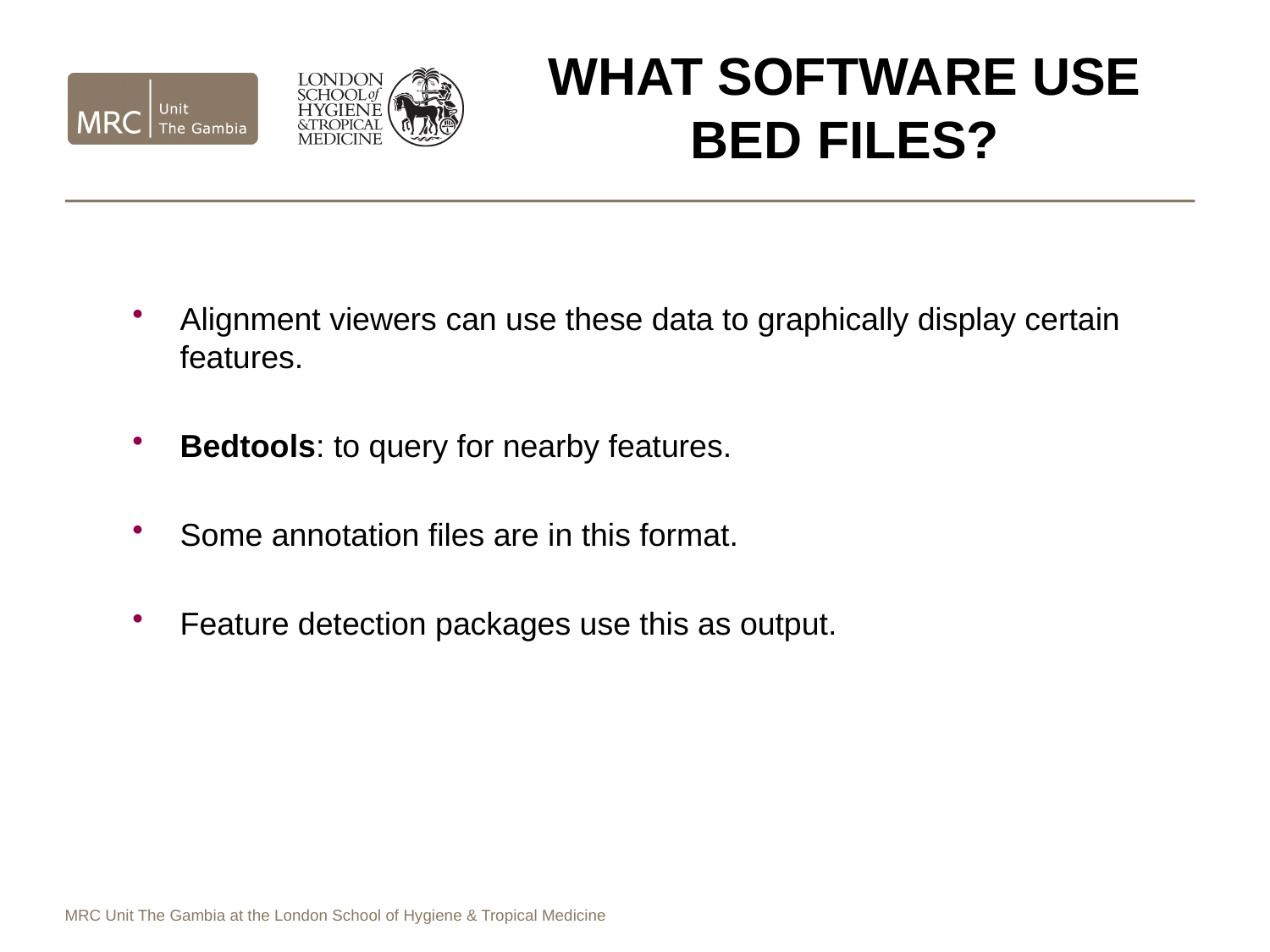

# What software use bed files?
Alignment viewers can use these data to graphically display certain features.

Bedtools: to query for nearby features.

Some annotation files are in this format.

Feature detection packages use this as output.